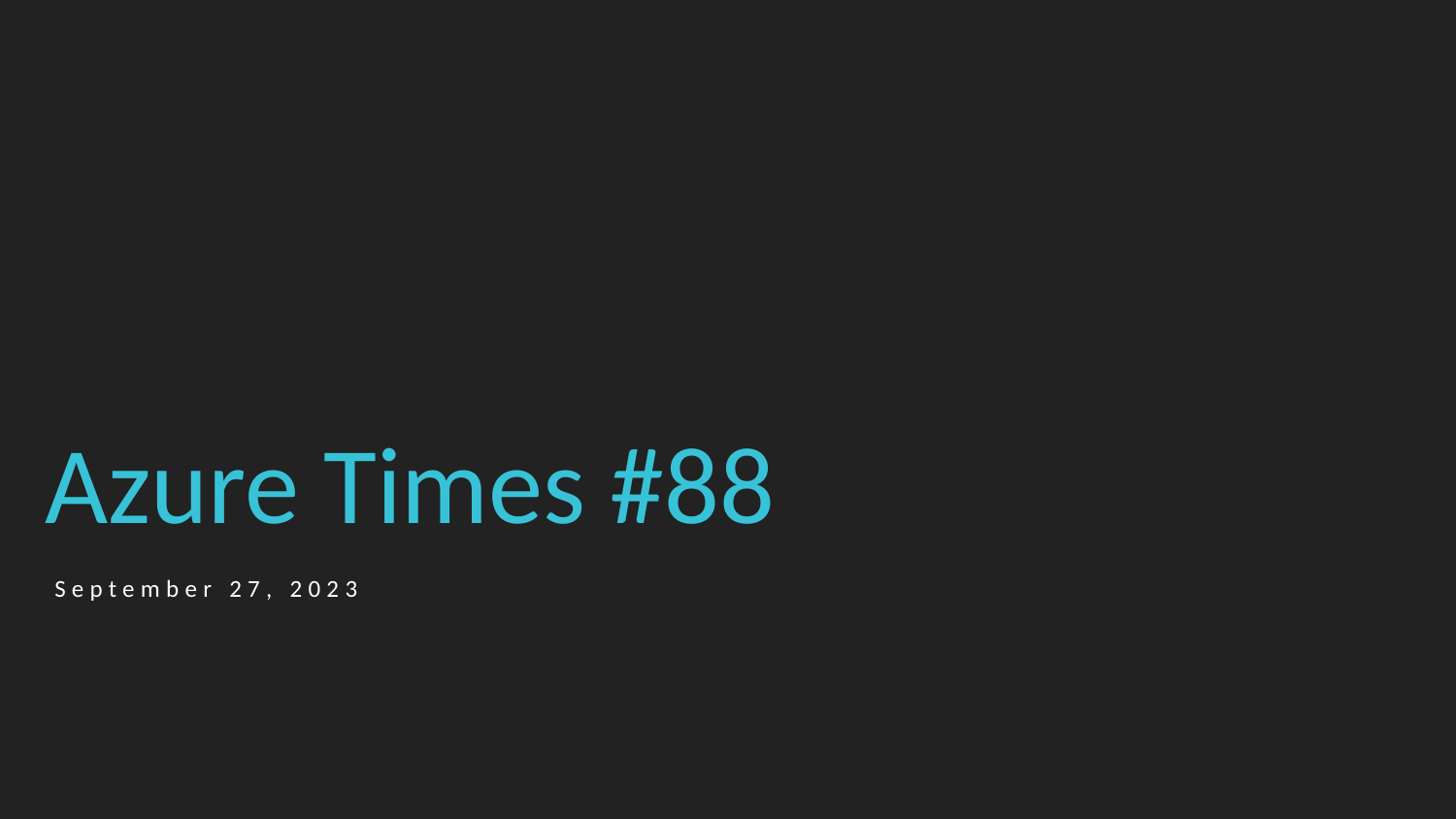

# Azure Times #88
September 27, 2023